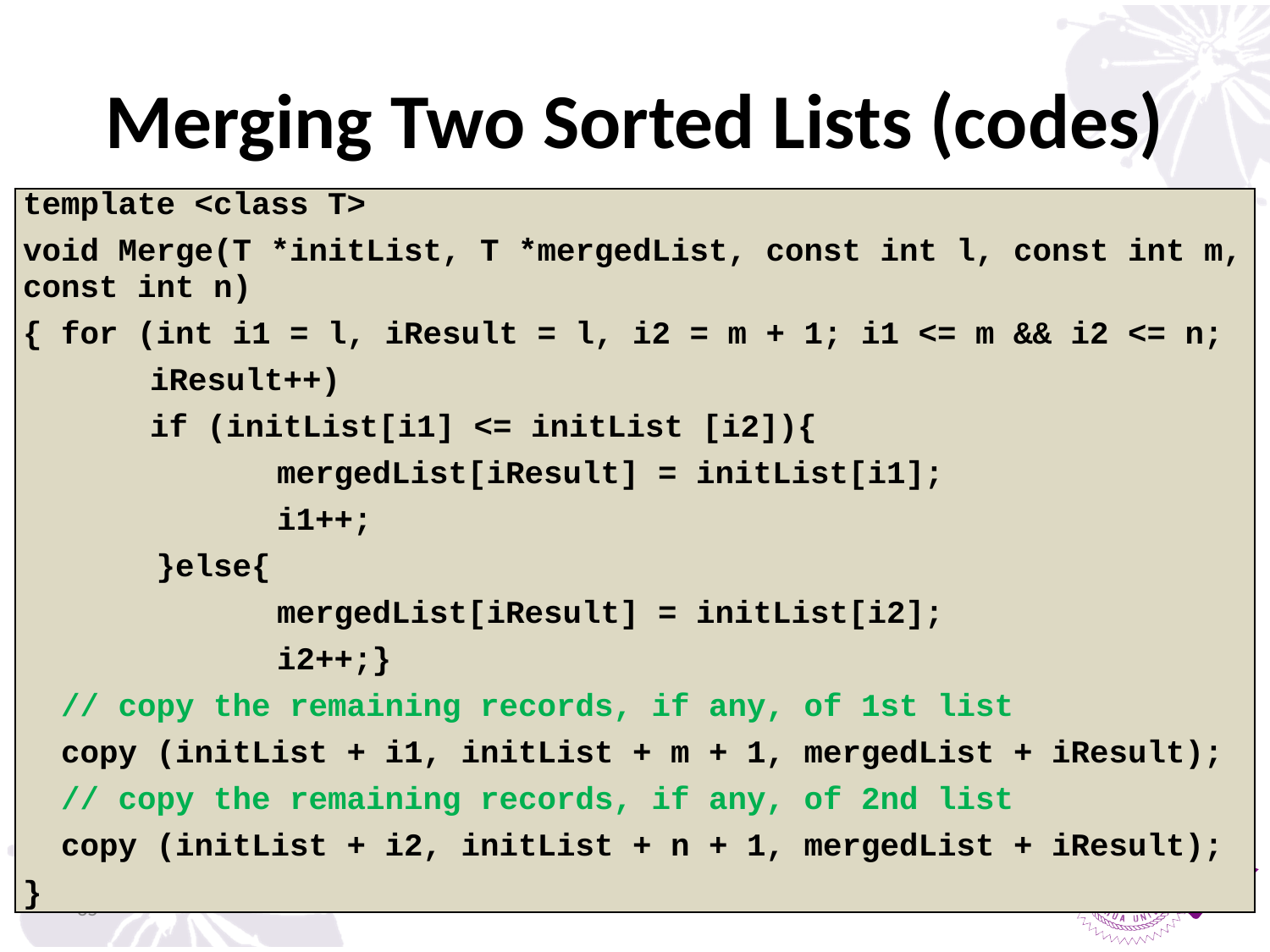

# Merging Two Sorted Lists (codes)
| template <class T> void Merge(T \*initList, T \*mergedList, const int l, const int m, const int n) { for (int i1 = l, iResult = l, i2 = m + 1; i1 <= m && i2 <= n; iResult++) if (initList[i1] <= initList [i2]){ mergedList[iResult] = initList[i1]; i1++; }else{ mergedList[iResult] = initList[i2]; i2++;} // copy the remaining records, if any, of 1st list copy (initList + i1, initList + m + 1, mergedList + iResult); // copy the remaining records, if any, of 2nd list copy (initList + i2, initList + n + 1, mergedList + iResult); } |
| --- |

35